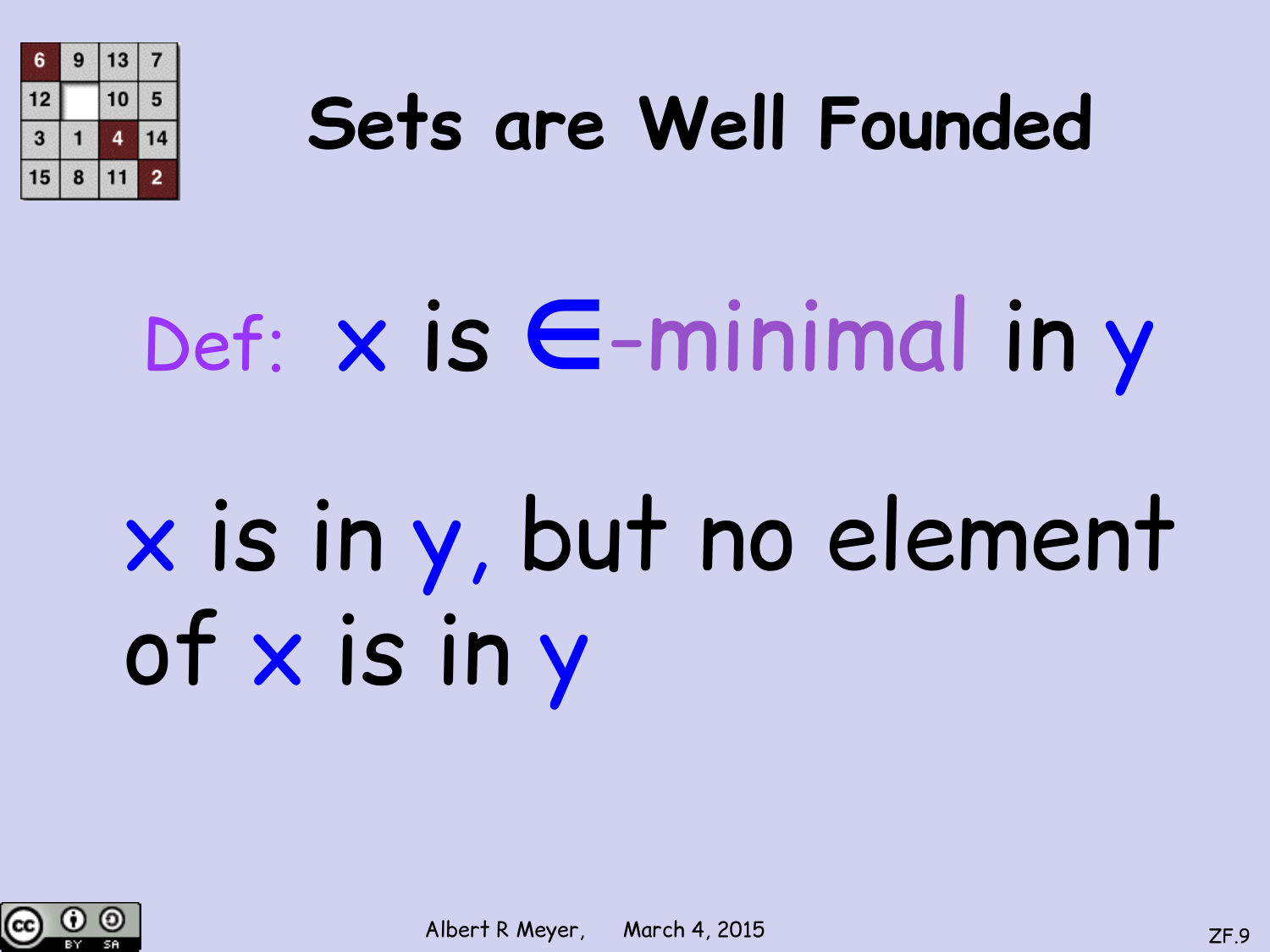

# Sets are Well Founded
Def:  x is ∈-minimal in y
x is in y, but no element
of x is in y